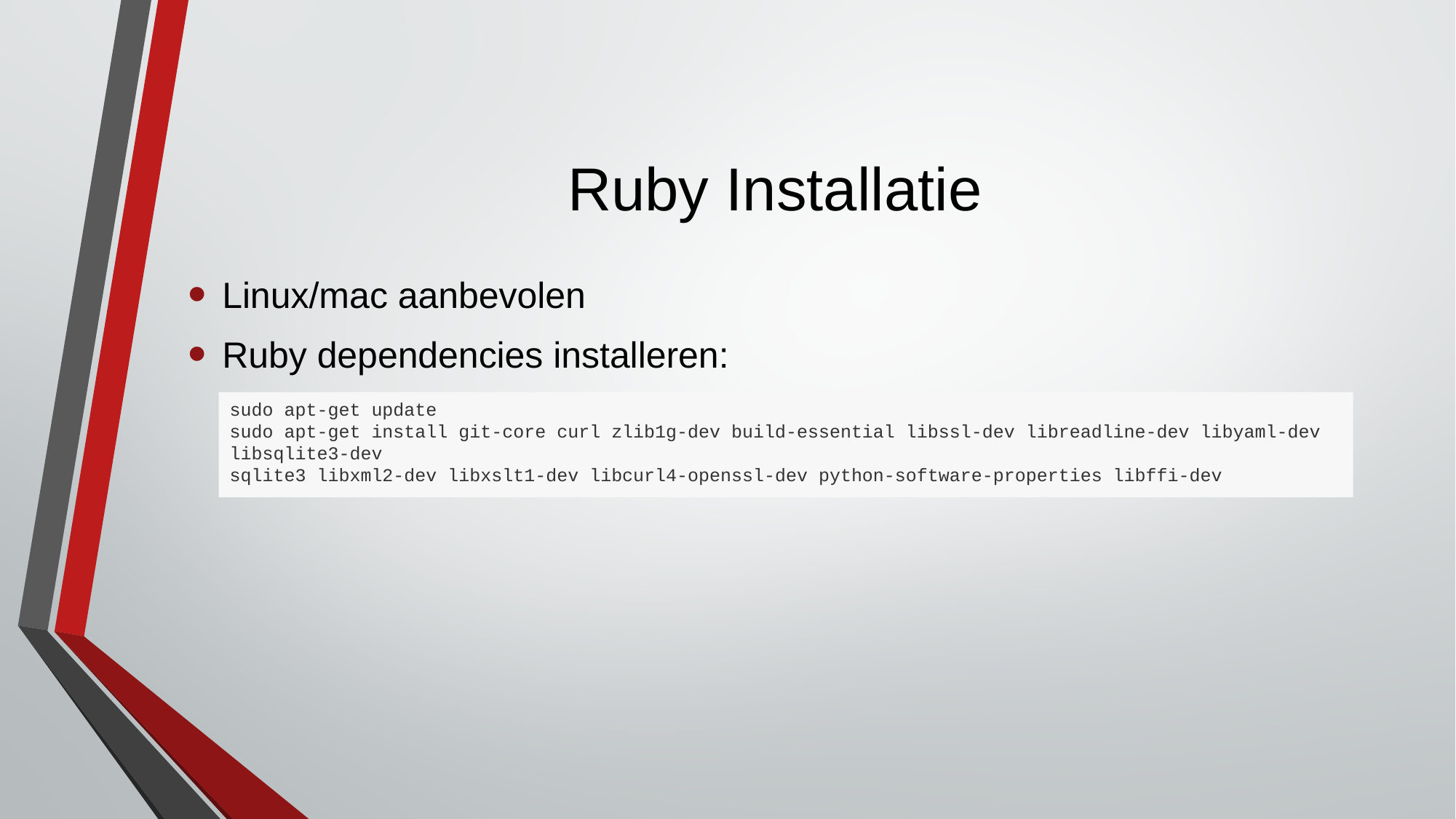

# Ruby Installatie
Linux/mac aanbevolen
Ruby dependencies installeren:
sudo apt-get update
sudo apt-get install git-core curl zlib1g-dev build-essential libssl-dev libreadline-dev libyaml-dev libsqlite3-dev
sqlite3 libxml2-dev libxslt1-dev libcurl4-openssl-dev python-software-properties libffi-dev